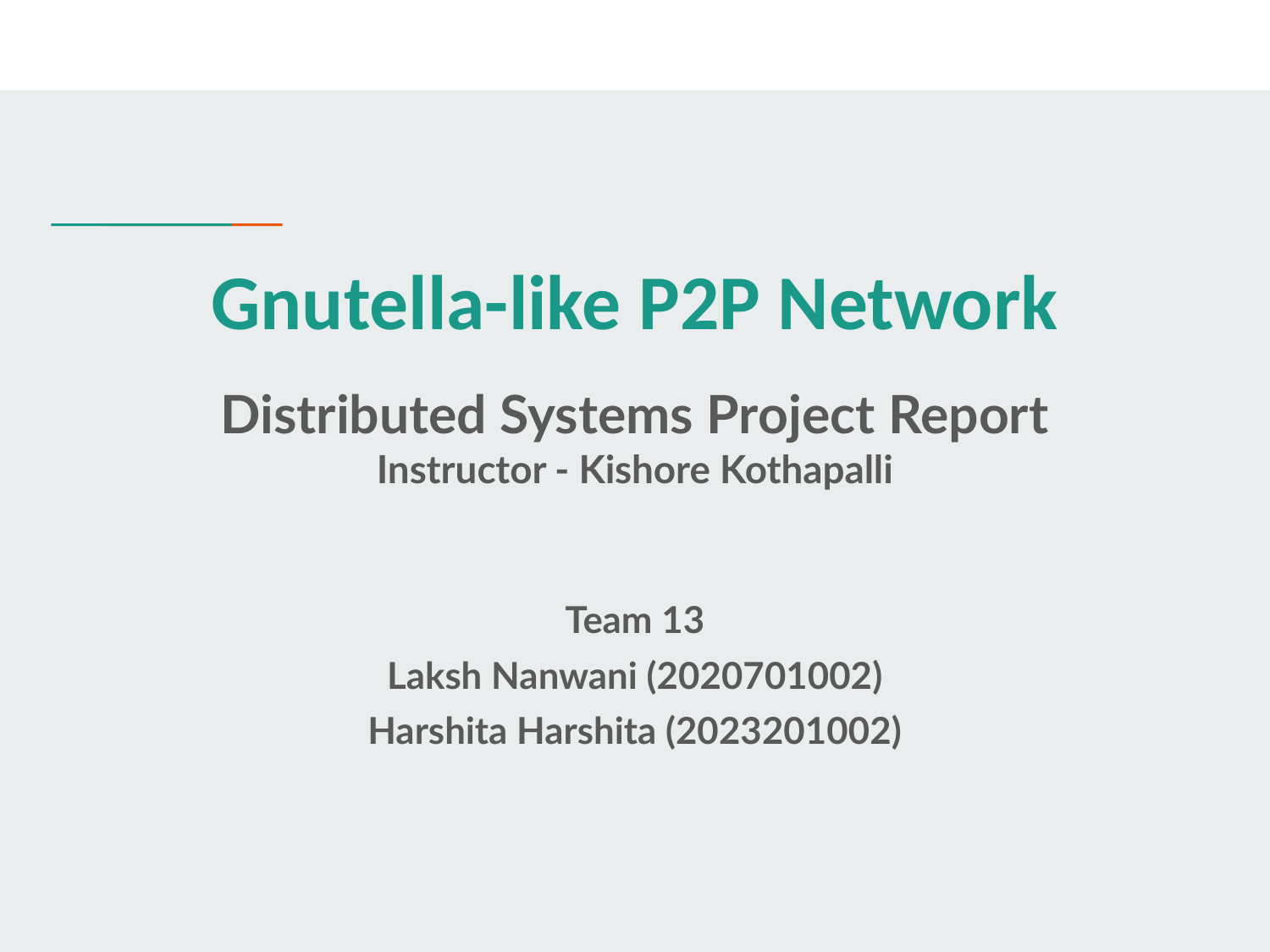

# Gnutella-like P2P Network
Distributed Systems Project Report
Instructor - Kishore Kothapalli
Team 13
Laksh Nanwani (2020701002)
Harshita Harshita (2023201002)